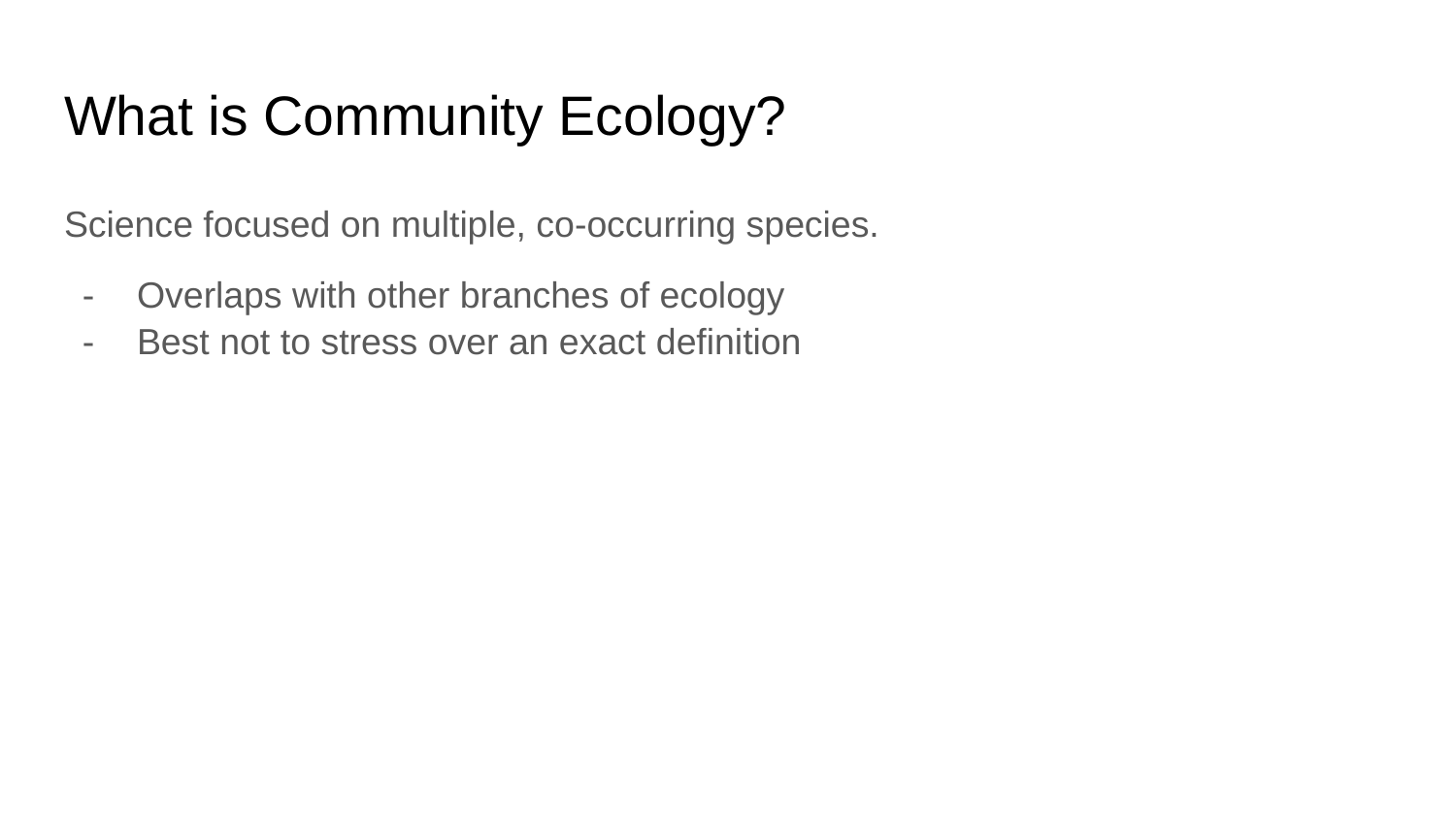

# What is Community Ecology?

Science focused on multiple, co-occurring species.
Overlaps with other branches of ecology
Best not to stress over an exact definition